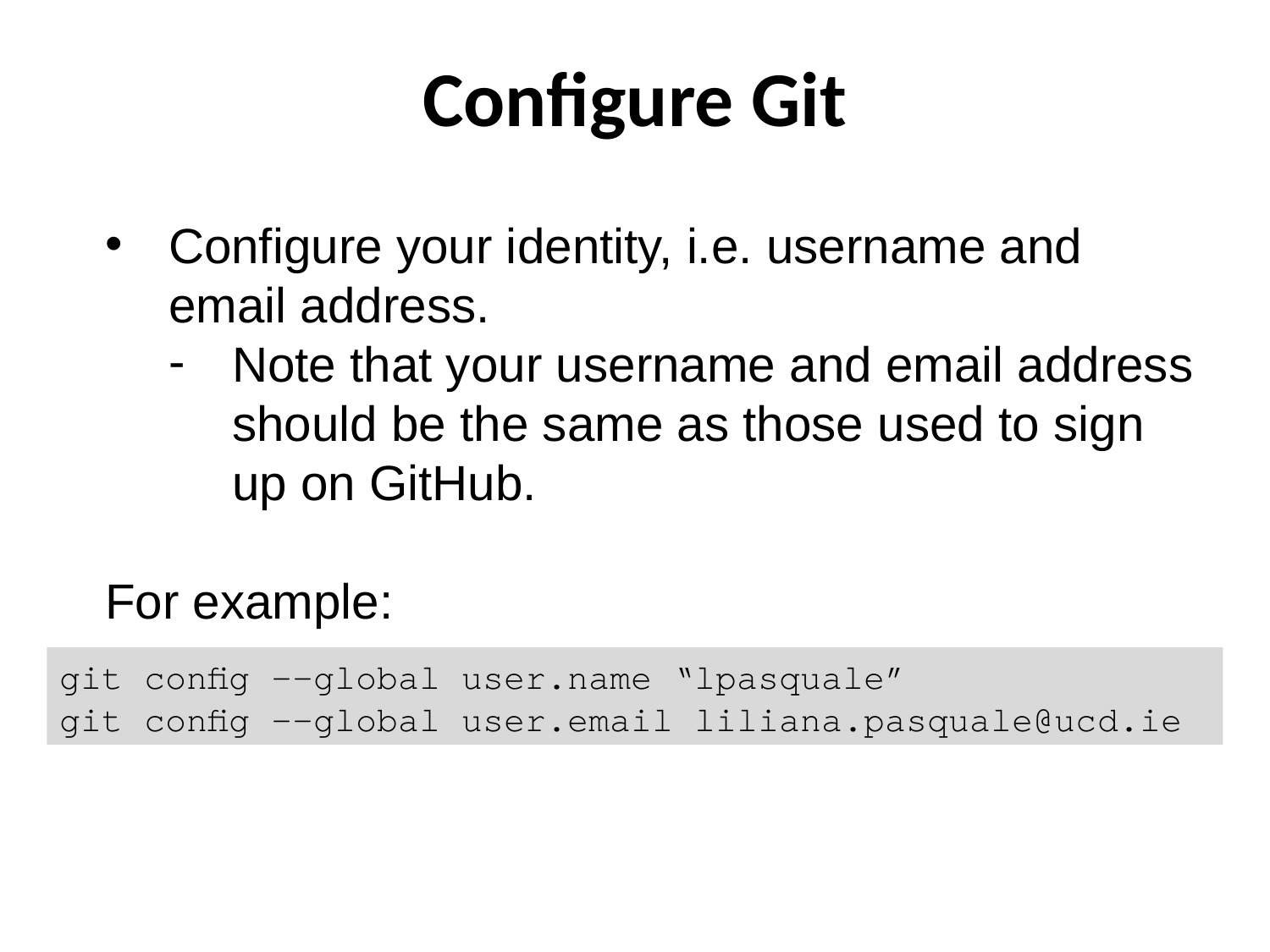

Configure Git
Configure your identity, i.e. username and email address.
Note that your username and email address should be the same as those used to sign up on GitHub.

For example:

git config --global user.name “lpasquale”
git config --global user.email liliana.pasquale@ucd.ie